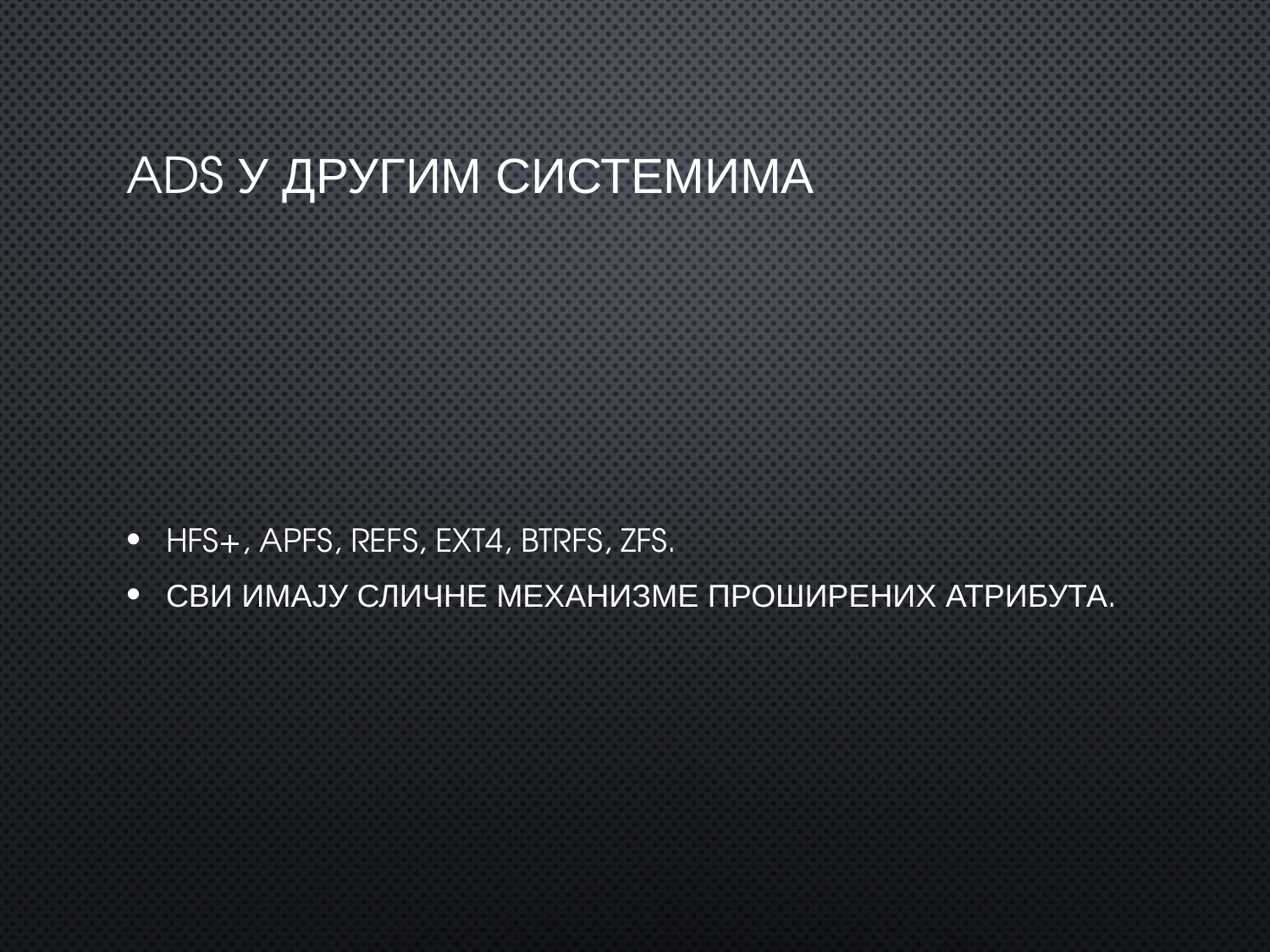

# ADS у другим системима
HFS+, APFS, ReFS, Ext4, Btrfs, ZFS.
Сви имају сличне механизме проширених атрибута.